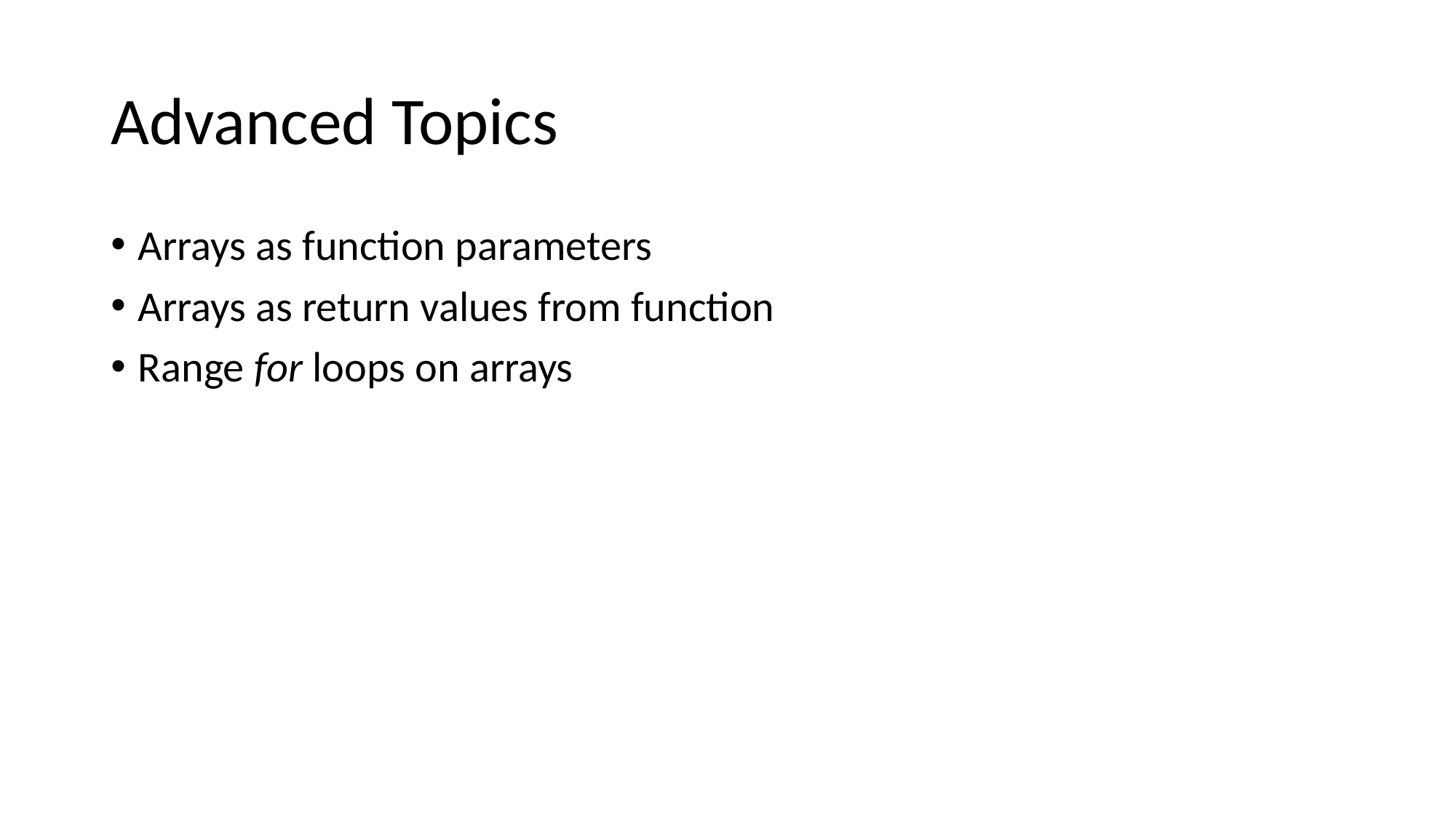

# Advanced Topics
Arrays as function parameters
Arrays as return values from function
Range for loops on arrays